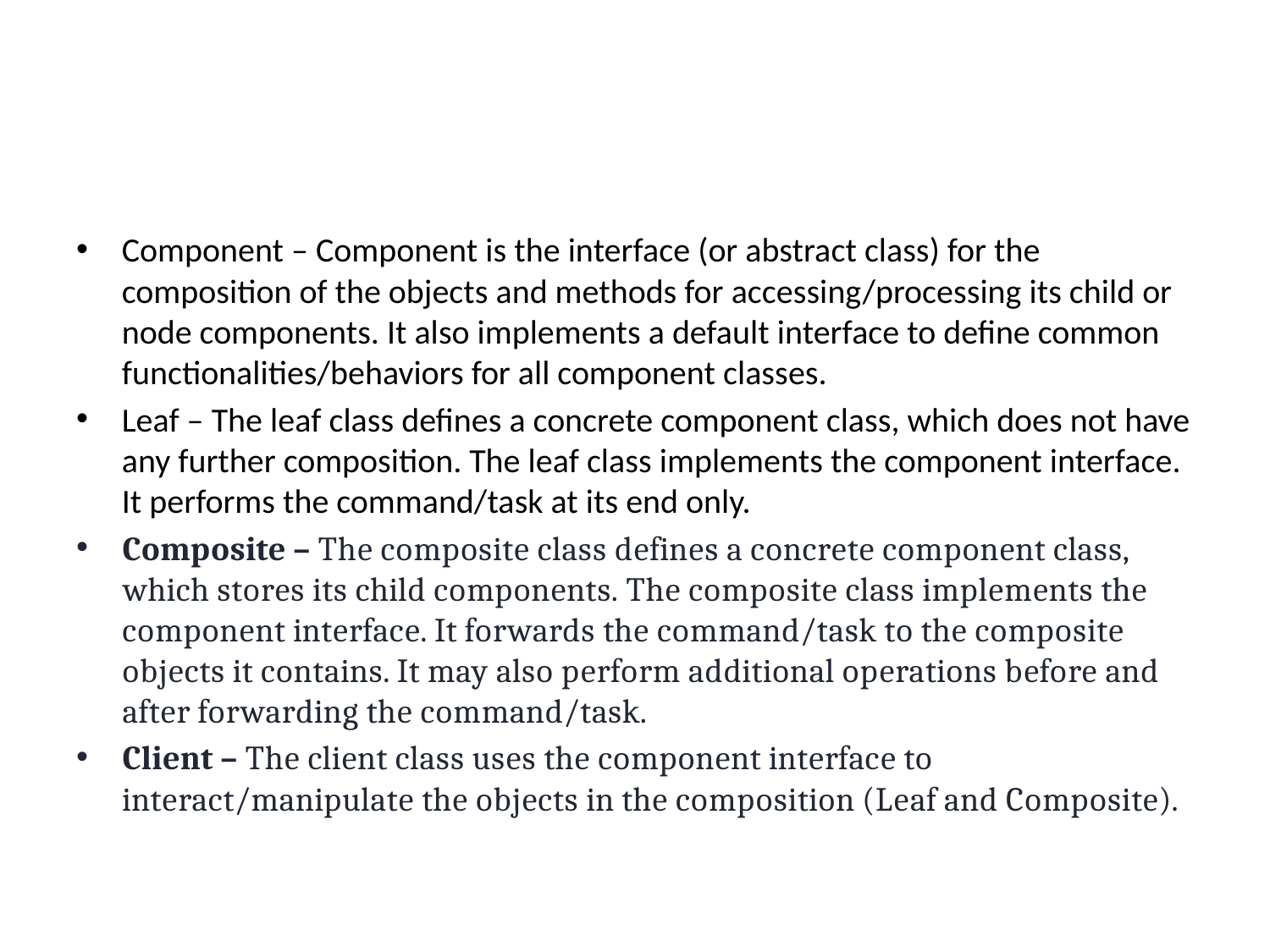

#
Component – Component is the interface (or abstract class) for the composition of the objects and methods for accessing/processing its child or node components. It also implements a default interface to define common functionalities/behaviors for all component classes.
Leaf – The leaf class defines a concrete component class, which does not have any further composition. The leaf class implements the component interface. It performs the command/task at its end only.
Composite – The composite class defines a concrete component class, which stores its child components. The composite class implements the component interface. It forwards the command/task to the composite objects it contains. It may also perform additional operations before and after forwarding the command/task.
Client – The client class uses the component interface to interact/manipulate the objects in the composition (Leaf and Composite).